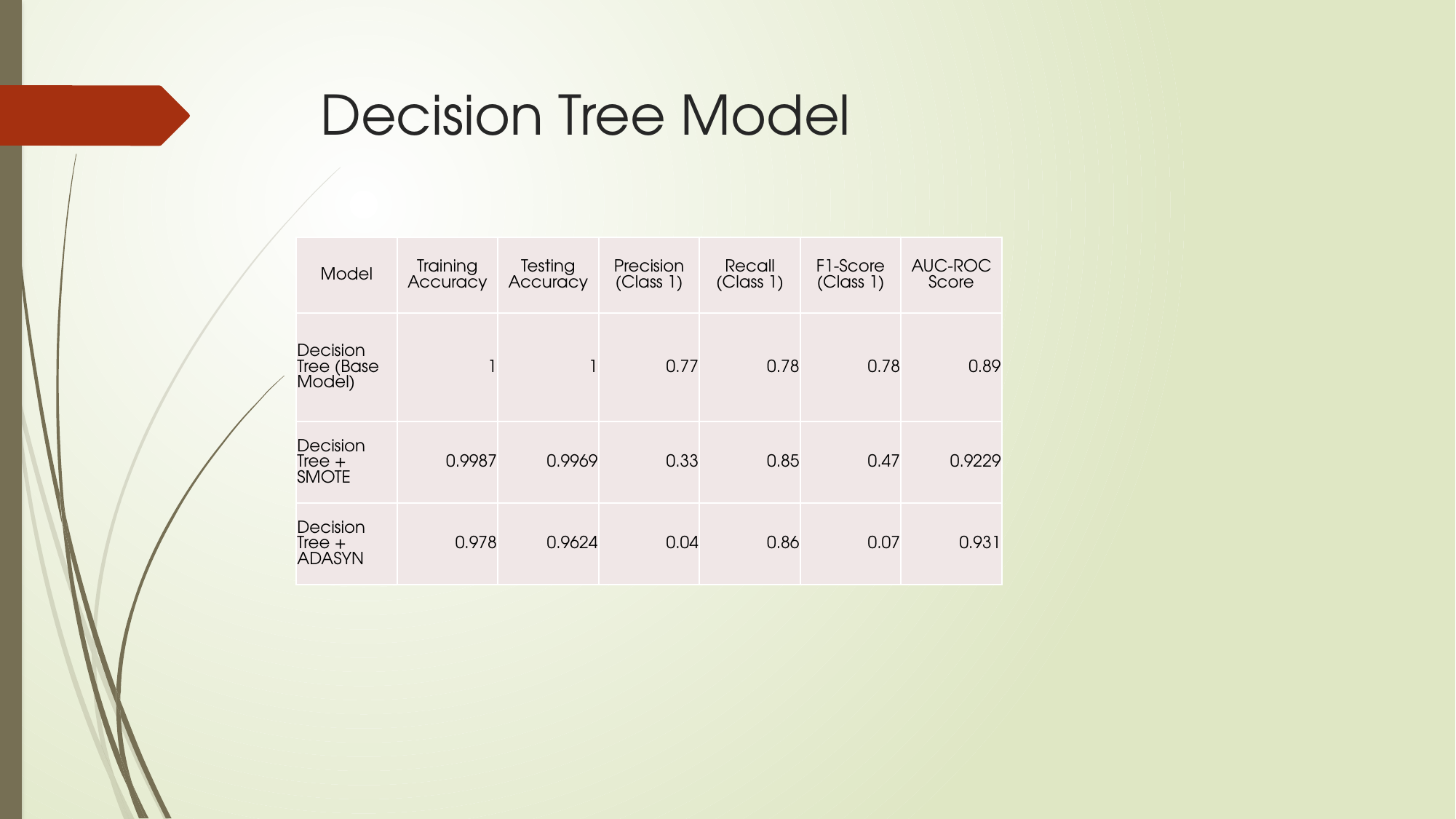

# Decision Tree Model
| Model | Training Accuracy | Testing Accuracy | Precision (Class 1) | Recall (Class 1) | F1-Score (Class 1) | AUC-ROC Score |
| --- | --- | --- | --- | --- | --- | --- |
| Decision Tree (Base Model) | 1 | 1 | 0.77 | 0.78 | 0.78 | 0.89 |
| Decision Tree + SMOTE | 0.9987 | 0.9969 | 0.33 | 0.85 | 0.47 | 0.9229 |
| Decision Tree + ADASYN | 0.978 | 0.9624 | 0.04 | 0.86 | 0.07 | 0.931 |